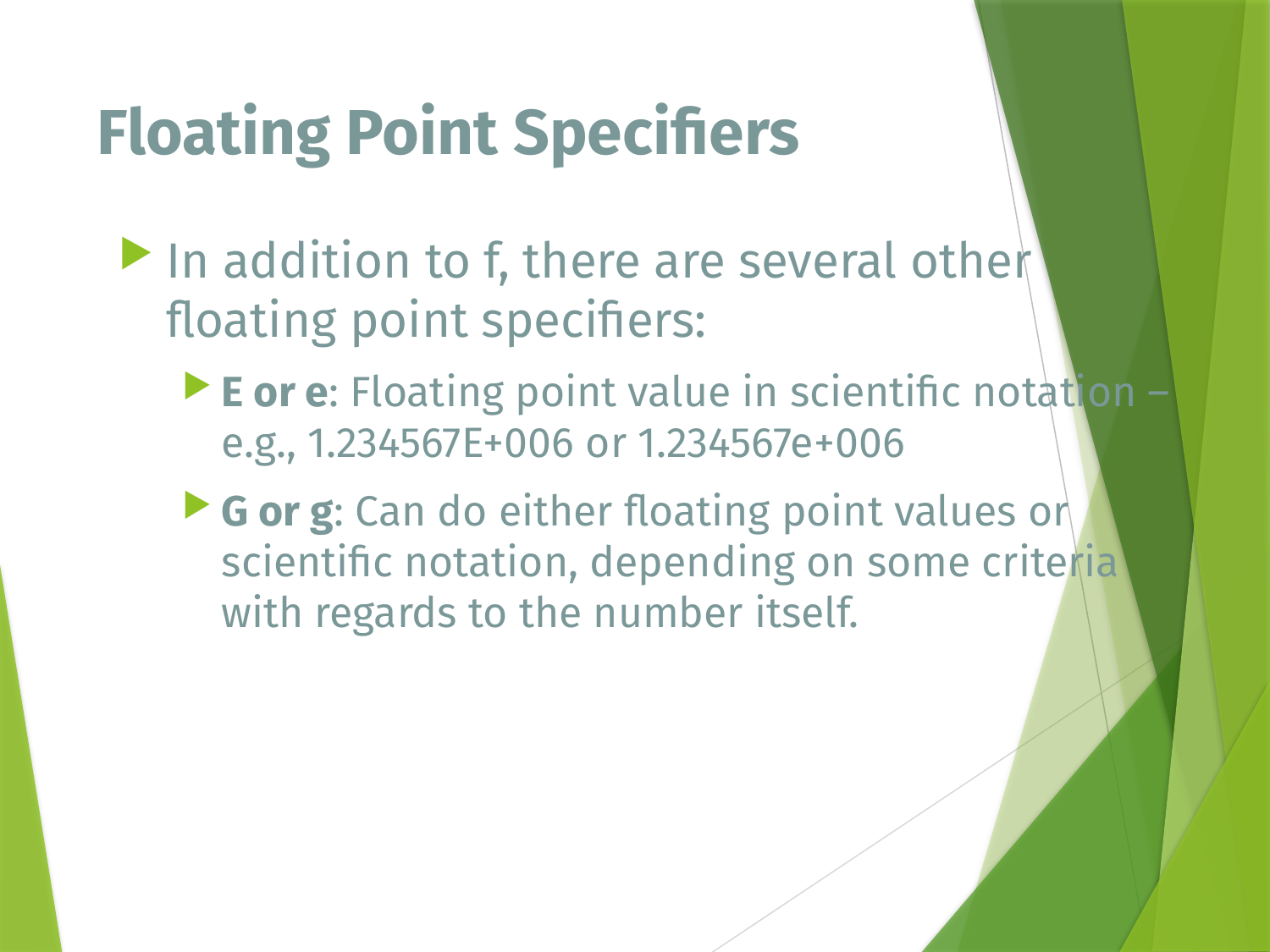

# Floating Point Specifiers
In addition to f, there are several other floating point specifiers:
E or e: Floating point value in scientific notation – e.g., 1.234567E+006 or 1.234567e+006
G or g: Can do either floating point values or scientific notation, depending on some criteria with regards to the number itself.